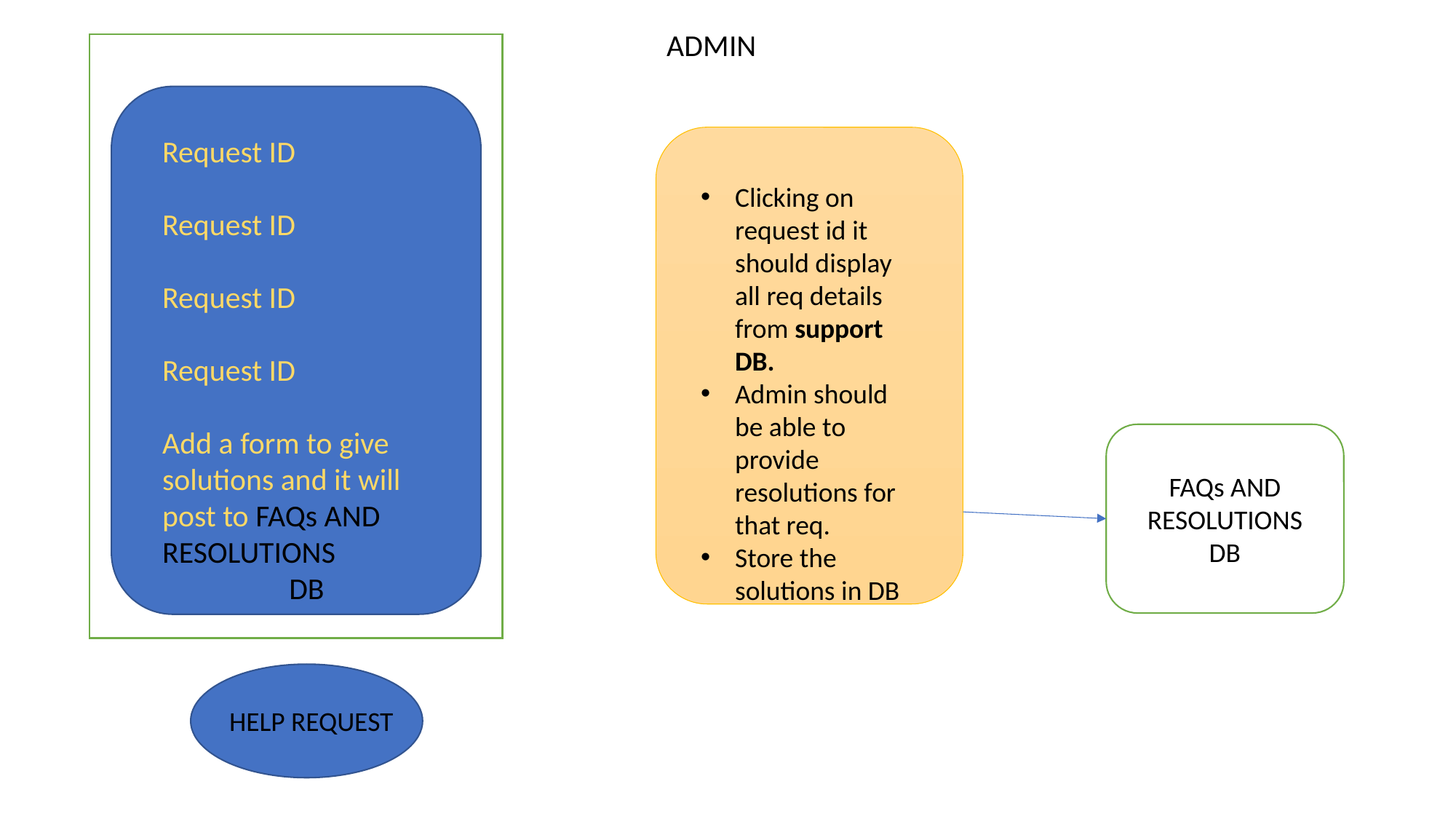

ADMIN

Request ID

Request ID

Request ID

Request ID

Add a form to give solutions and it will post to FAQs AND RESOLUTIONS
DB

Clicking on request id it should display all req details from support DB.
Admin should be able to provide resolutions for that req.
Store the solutions in DB
HELP REQUEST(by user)
FAQs AND RESOLUTIONS
DB

HELP REQUEST